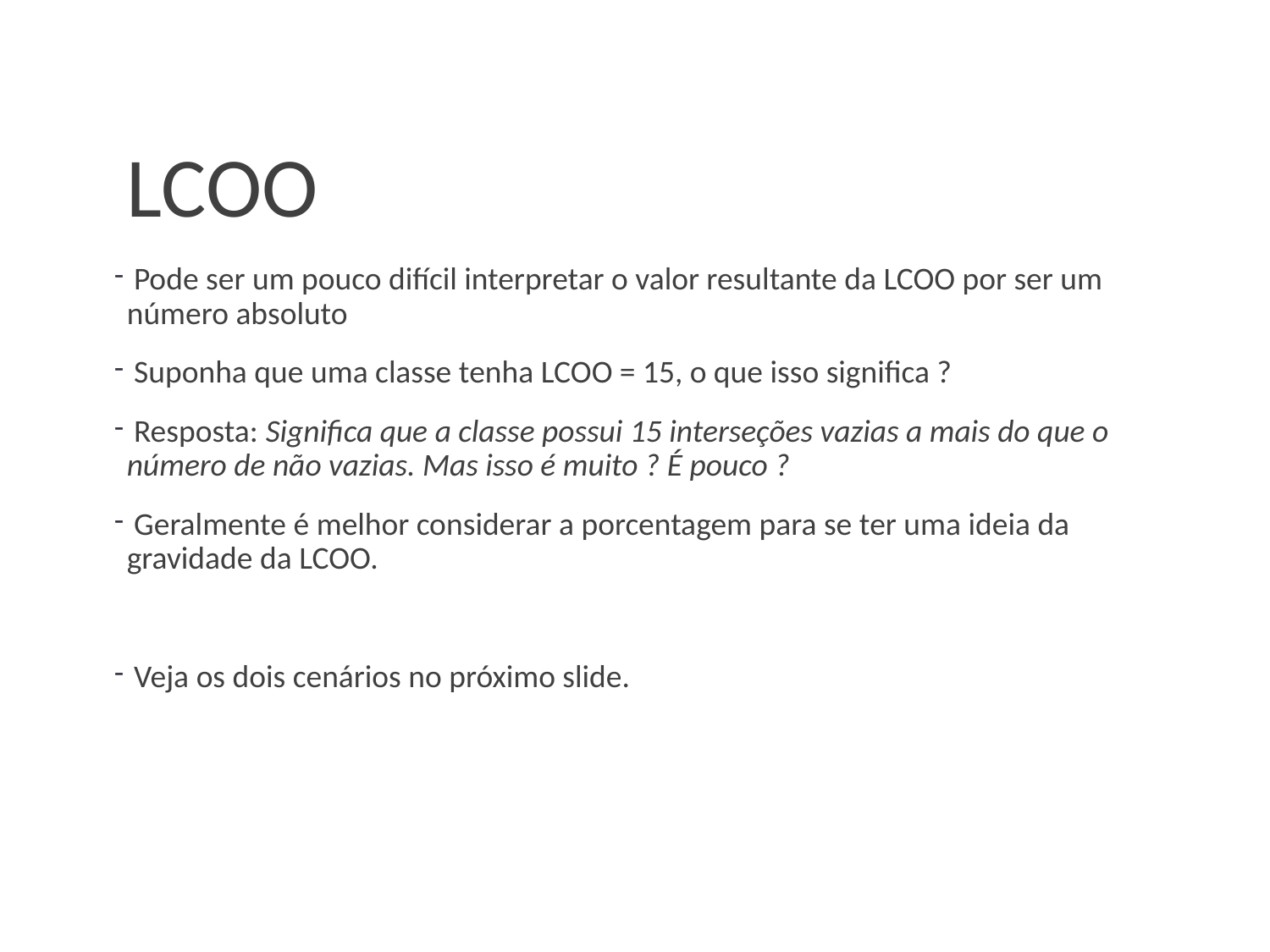

# LCOO
 Pode ser um pouco difícil interpretar o valor resultante da LCOO por ser um número absoluto
 Suponha que uma classe tenha LCOO = 15, o que isso significa ?
 Resposta: Significa que a classe possui 15 interseções vazias a mais do que o número de não vazias. Mas isso é muito ? É pouco ?
 Geralmente é melhor considerar a porcentagem para se ter uma ideia da gravidade da LCOO.

 Veja os dois cenários no próximo slide.

22